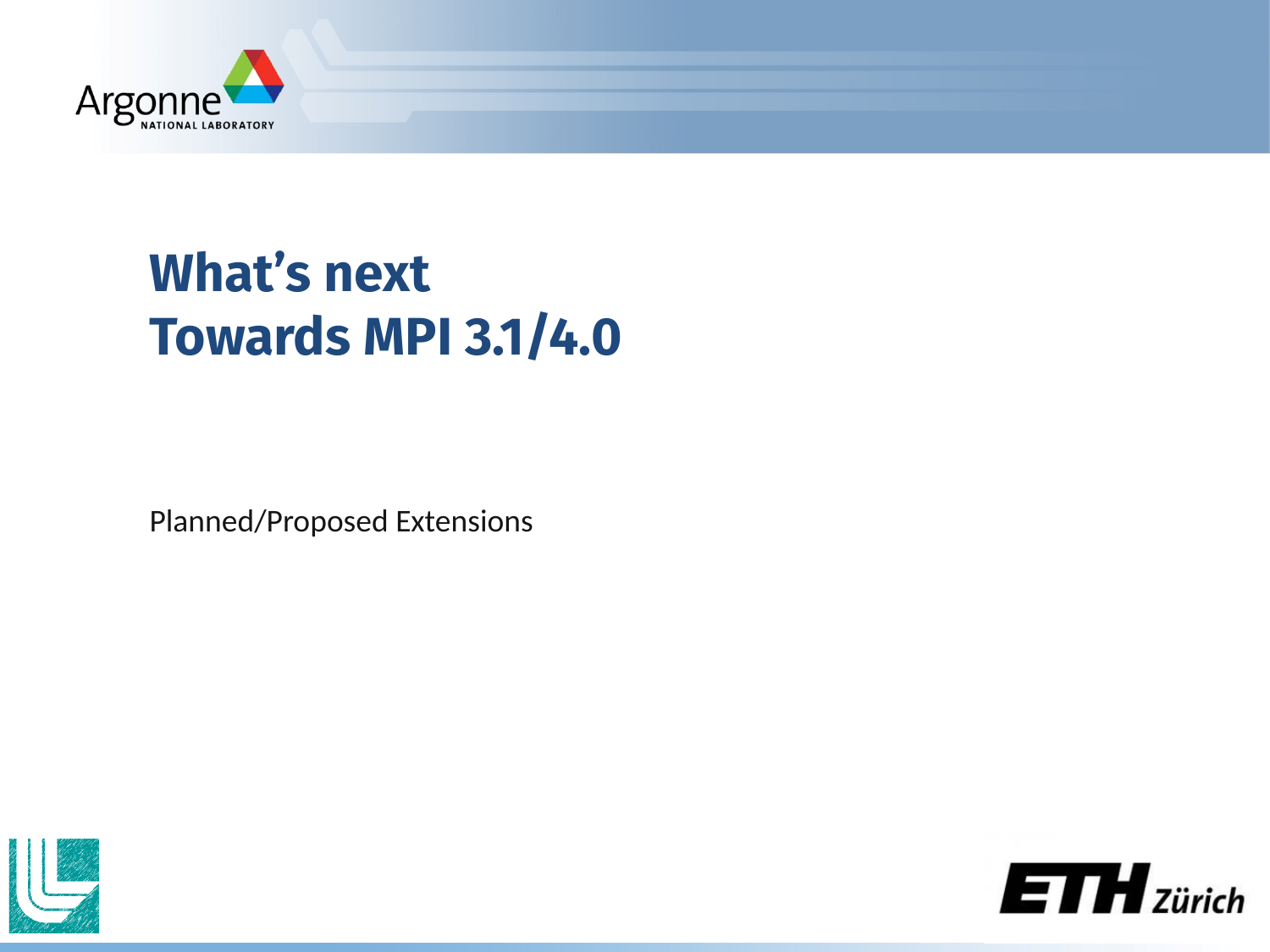

# What’s next Towards MPI 3.1/4.0
Planned/Proposed Extensions